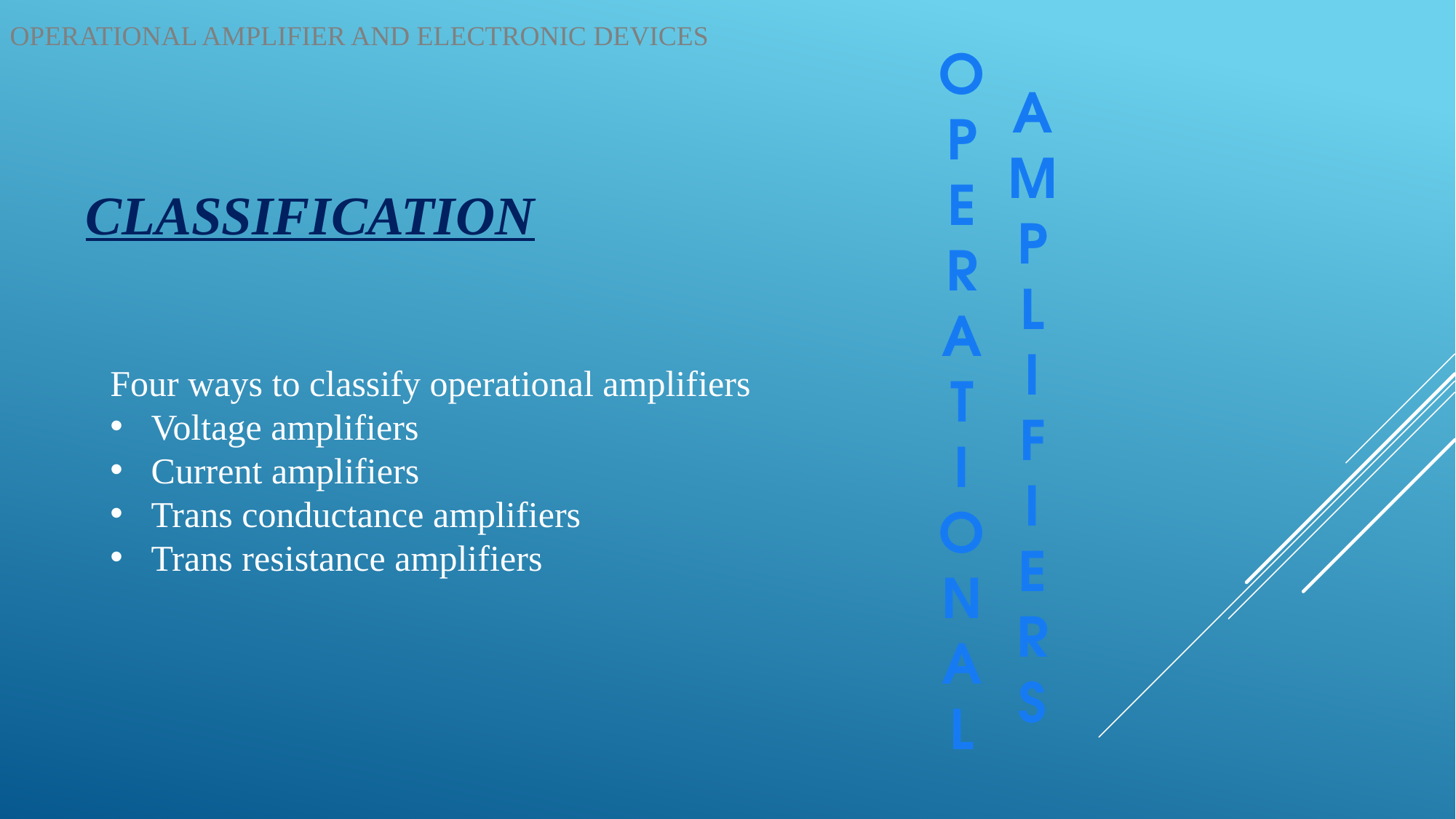

OPERATIONAL AMPLIFIER AND ELECTRONIC DEVICES
O
P
E
R
A
T
I
O
N
A
L

A
M
P
L
I
F
I
E
R
S
# CLASSIFICATION
Four ways to classify operational amplifiers
Voltage amplifiers
Current amplifiers
Trans conductance amplifiers
Trans resistance amplifiers